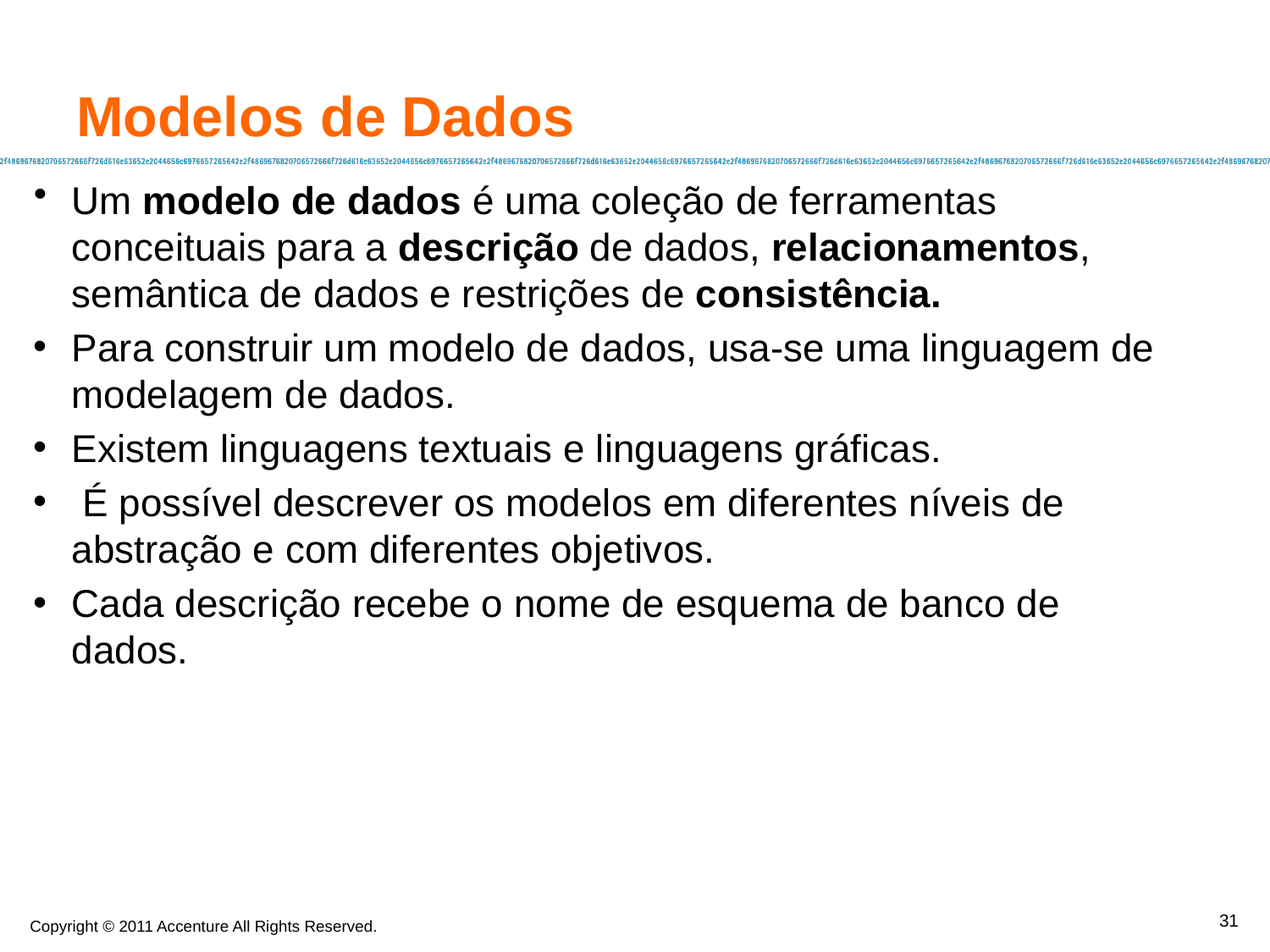

Um modelo de dados é uma coleção de ferramentas conceituais para a descrição de dados, relacionamentos, semântica de dados e restrições de consistência.
Para construir um modelo de dados, usa-se uma linguagem de modelagem de dados.
Existem linguagens textuais e linguagens gráficas.
 É possível descrever os modelos em diferentes níveis de abstração e com diferentes objetivos.
Cada descrição recebe o nome de esquema de banco de dados.

Modelos de Dados
31